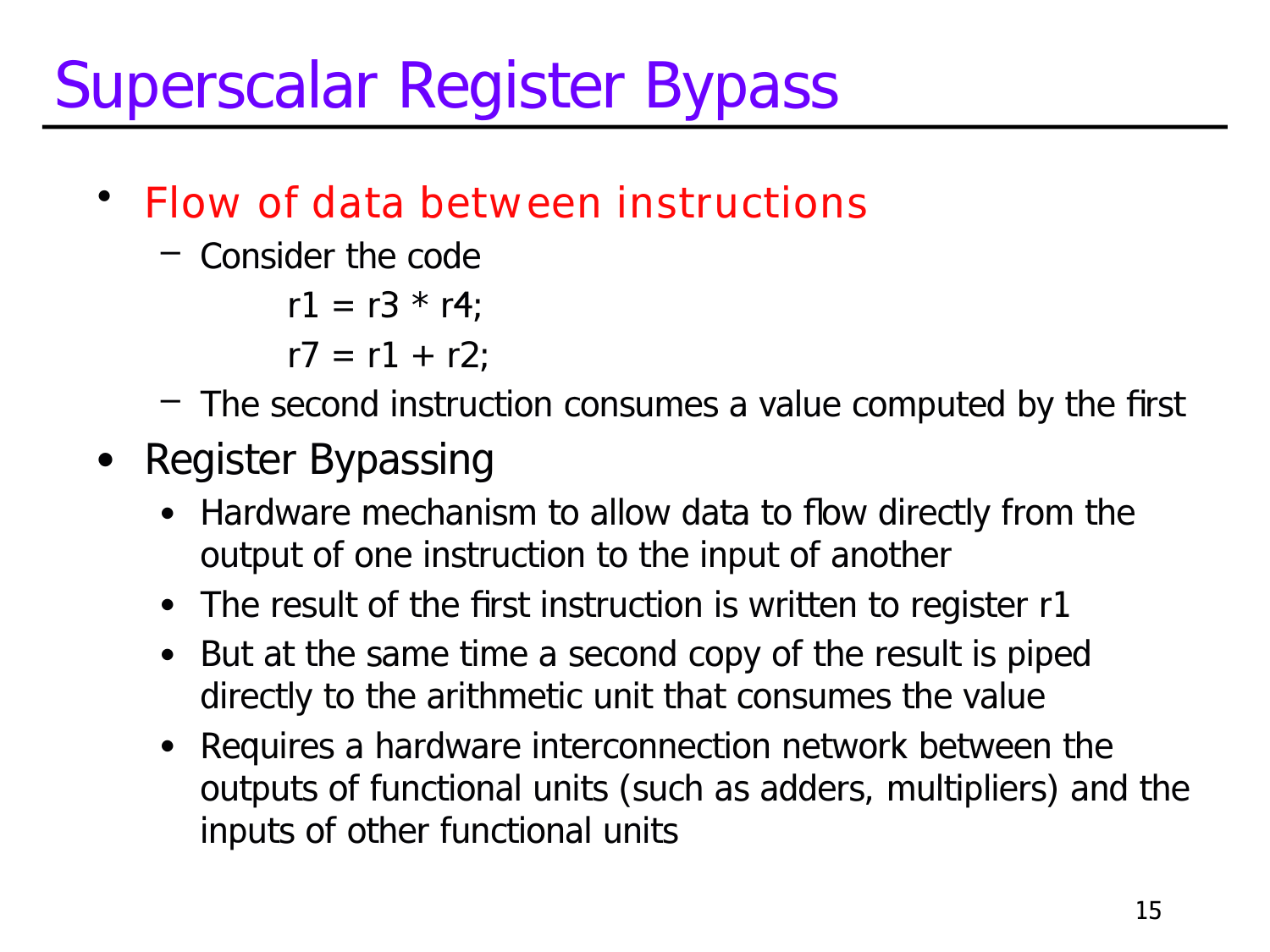

# Superscalar Register Bypass
Flow of data between instructions
Consider the code
	r1 = r3 * r4;
	r7 = r1 + r2;
The second instruction consumes a value computed by the first
Register Bypassing
Hardware mechanism to allow data to flow directly from the output of one instruction to the input of another
The result of the first instruction is written to register r1
But at the same time a second copy of the result is piped directly to the arithmetic unit that consumes the value
Requires a hardware interconnection network between the outputs of functional units (such as adders, multipliers) and the inputs of other functional units

15